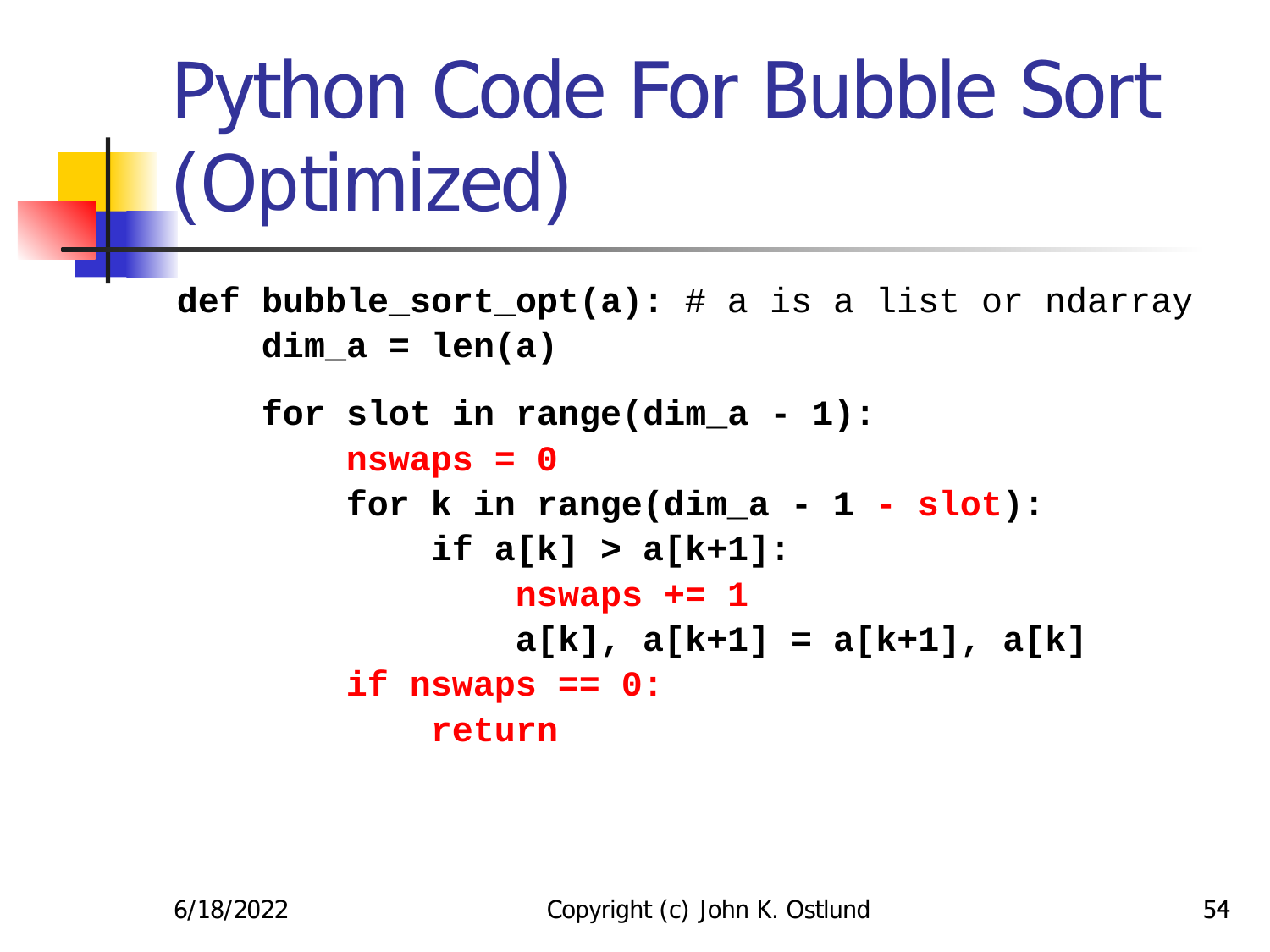

# Python Code For Bubble Sort (Optimized)
def bubble_sort_opt(a): # a is a list or ndarray
    dim_a = len(a)

    for slot in range(dim_a - 1):
        nswaps = 0
        for k in range(dim_a - 1 - slot):
            if a[k] > a[k+1]:
                nswaps += 1
                a[k], a[k+1] = a[k+1], a[k]
        if nswaps == 0:
            return
6/18/2022
Copyright (c) John K. Ostlund
54